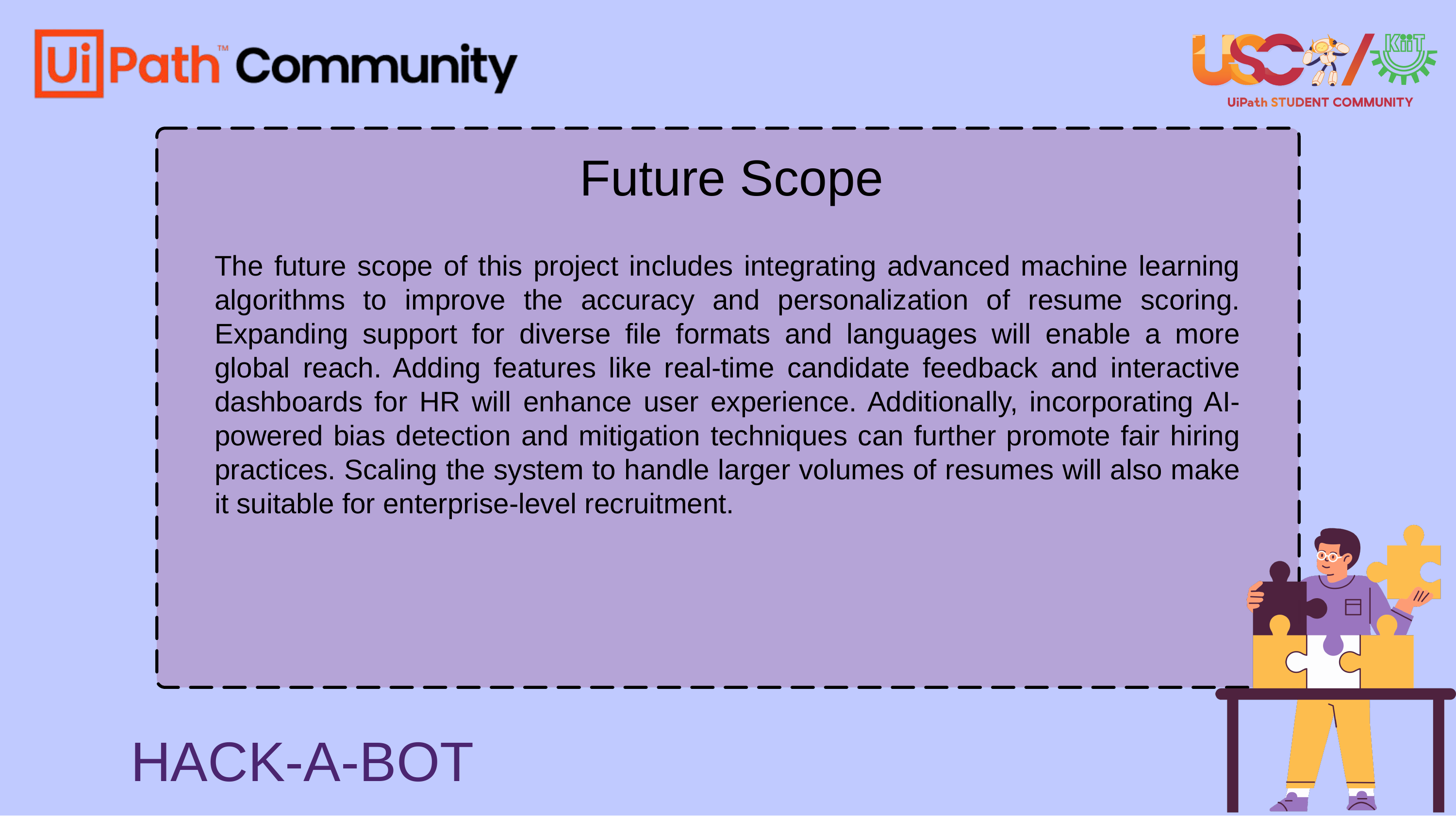

Future Scope
The future scope of this project includes integrating advanced machine learning algorithms to improve the accuracy and personalization of resume scoring. Expanding support for diverse file formats and languages will enable a more global reach. Adding features like real-time candidate feedback and interactive dashboards for HR will enhance user experience. Additionally, incorporating AI-powered bias detection and mitigation techniques can further promote fair hiring practices. Scaling the system to handle larger volumes of resumes will also make it suitable for enterprise-level recruitment.

HACK-A-BOT